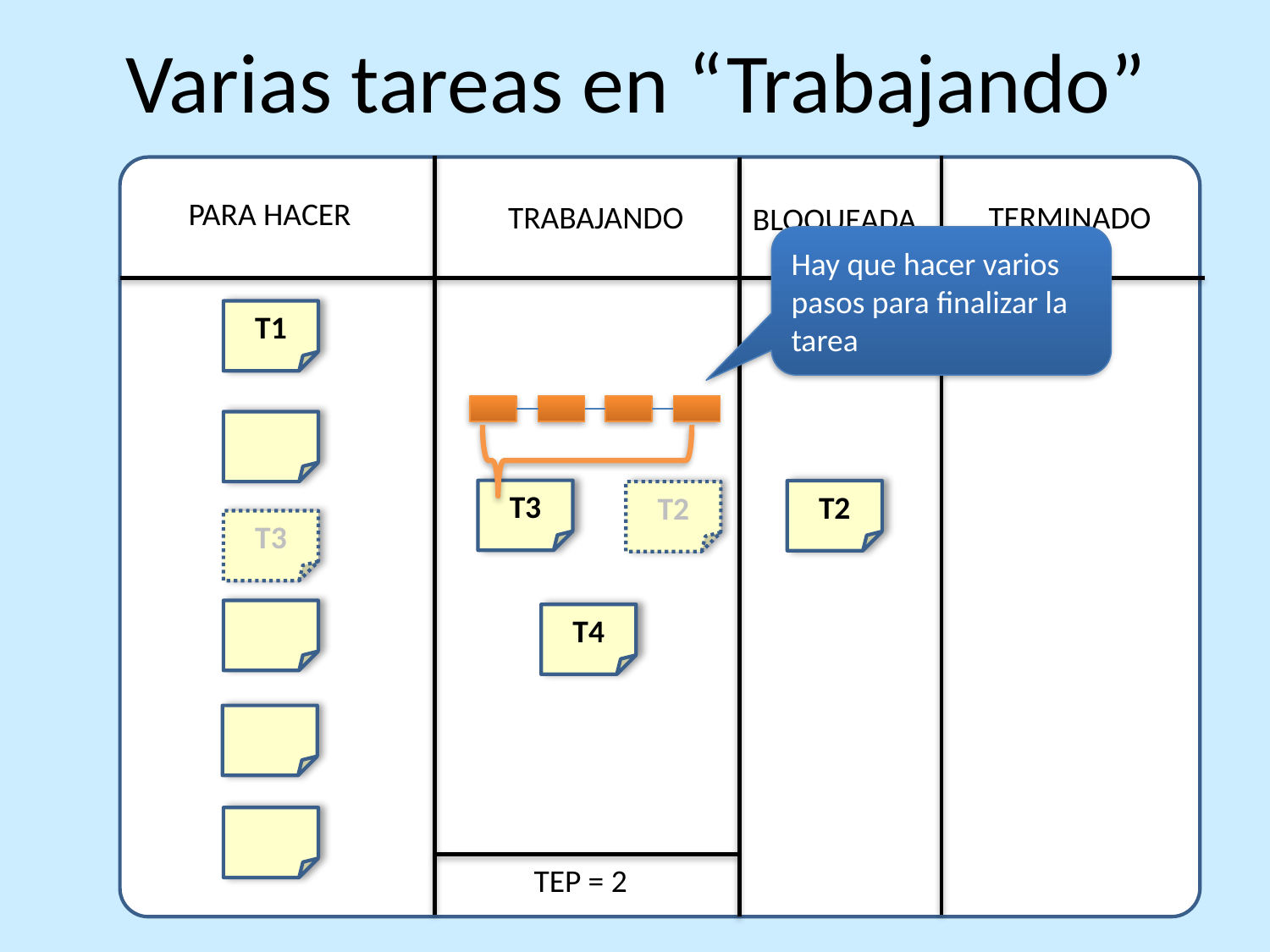

Varias tareas en “Trabajando”

PARA HACER
TRABAJANDO
TERMINADO
BLOQUEADA
T1

T3
T2
T2
T3

T4

TEP = 2
Hay que hacer varios pasos para finalizar la tarea